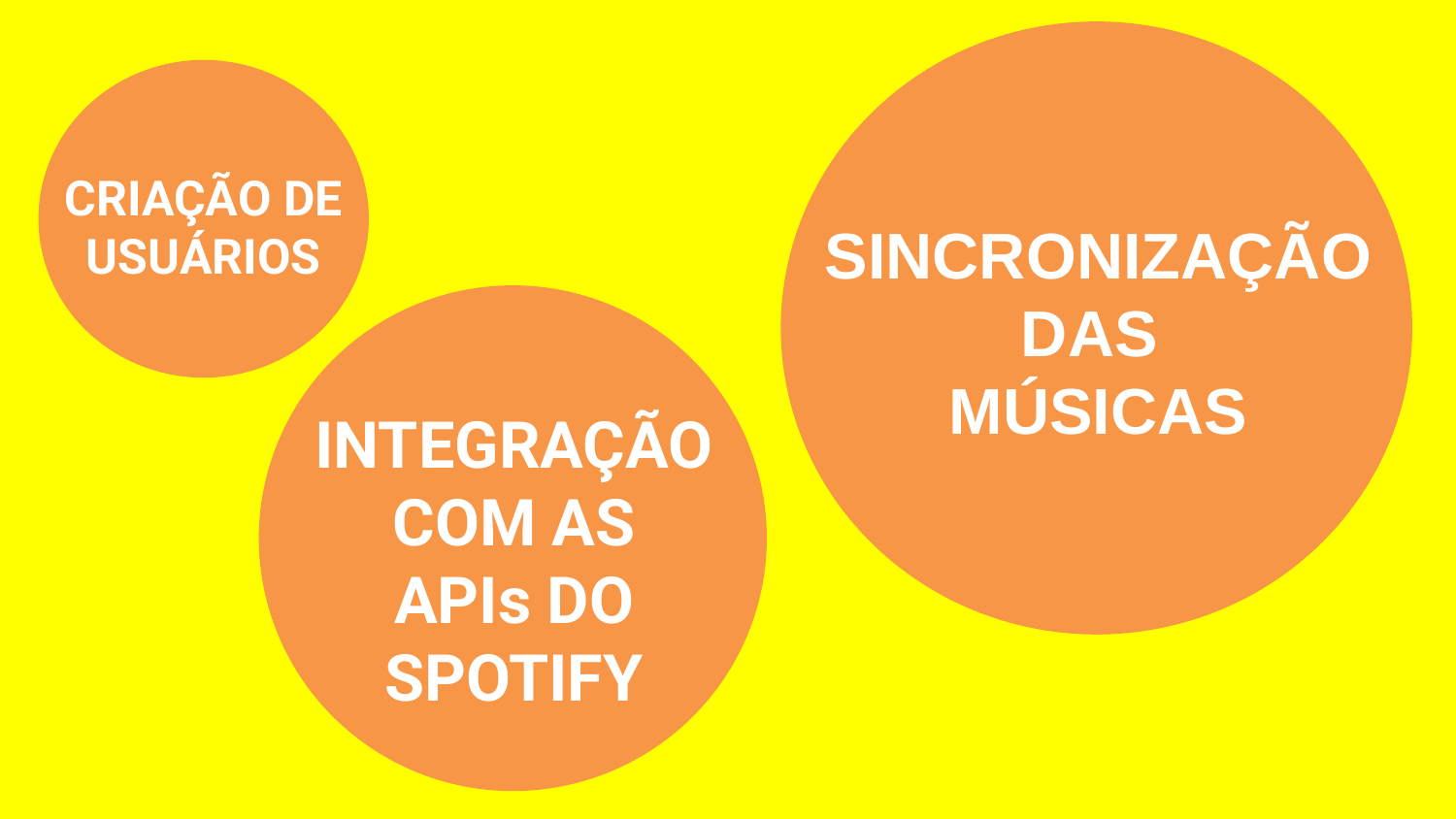

CRIAÇÃO DE USUÁRIOS
SINCRONIZAÇÃO DAS
MÚSICAS

INTEGRAÇÃO COM AS
APIs DO SPOTIFY